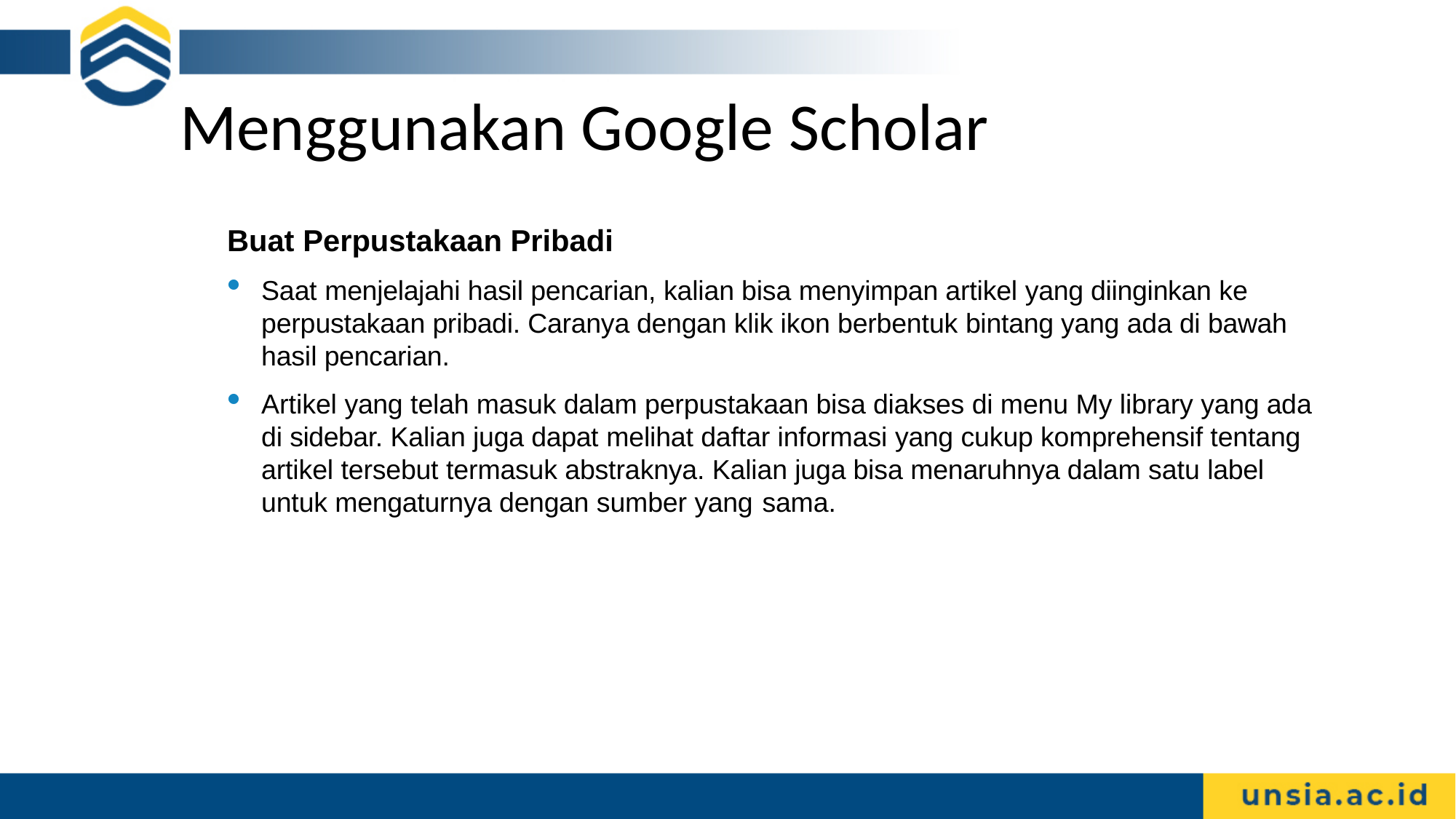

# Menggunakan Google Scholar
Buat Perpustakaan Pribadi
Saat menjelajahi hasil pencarian, kalian bisa menyimpan artikel yang diinginkan ke  perpustakaan pribadi. Caranya dengan klik ikon berbentuk bintang yang ada di bawah  hasil pencarian.
Artikel yang telah masuk dalam perpustakaan bisa diakses di menu My library yang ada  di sidebar. Kalian juga dapat melihat daftar informasi yang cukup komprehensif tentang  artikel tersebut termasuk abstraknya. Kalian juga bisa menaruhnya dalam satu label  untuk mengaturnya dengan sumber yang sama.